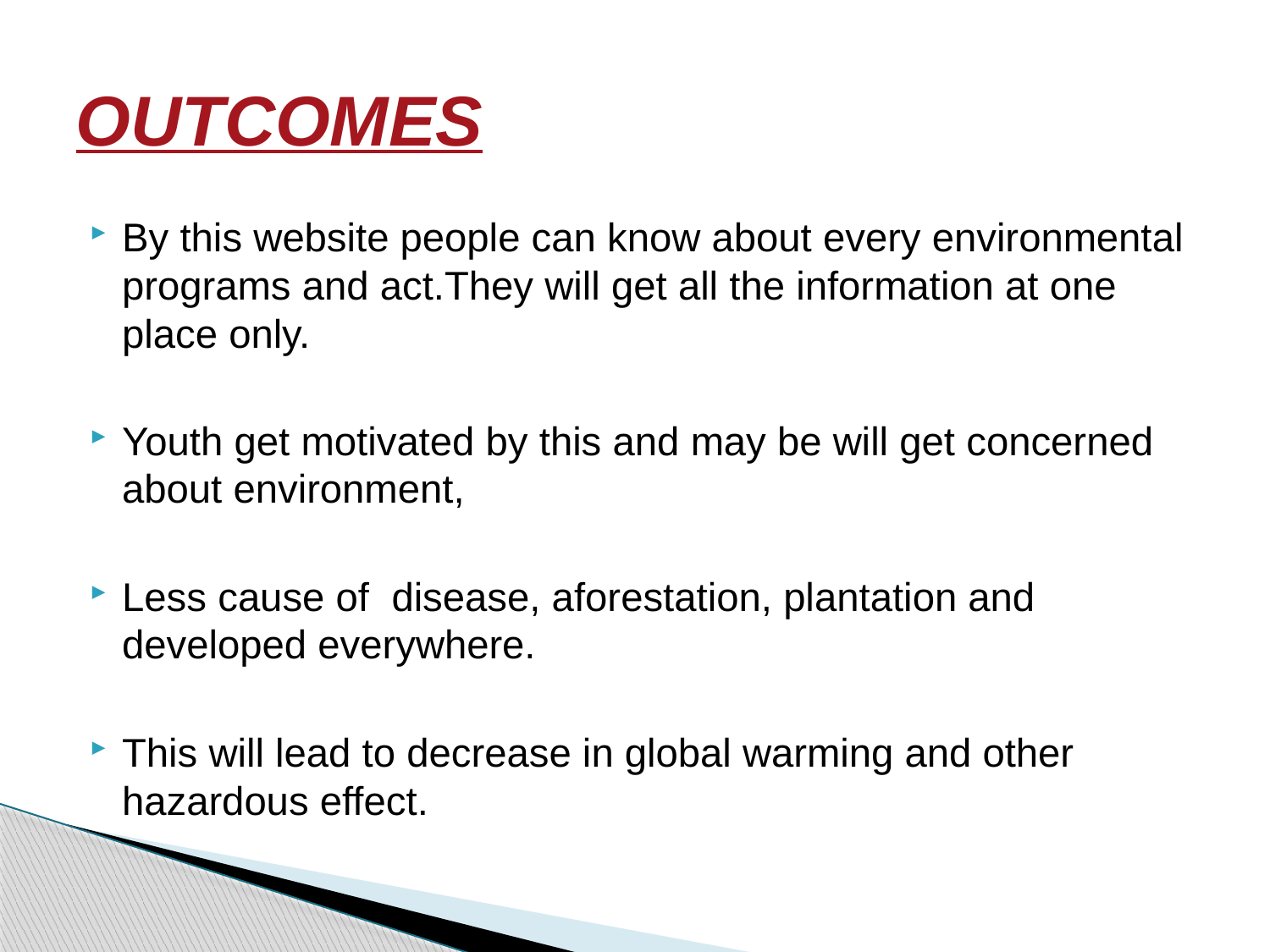

# OUTCOMES
By this website people can know about every environmental programs and act.They will get all the information at one place only.

Youth get motivated by this and may be will get concerned about environment,

Less cause of  disease, aforestation, plantation and developed everywhere.

This will lead to decrease in global warming and other hazardous effect.